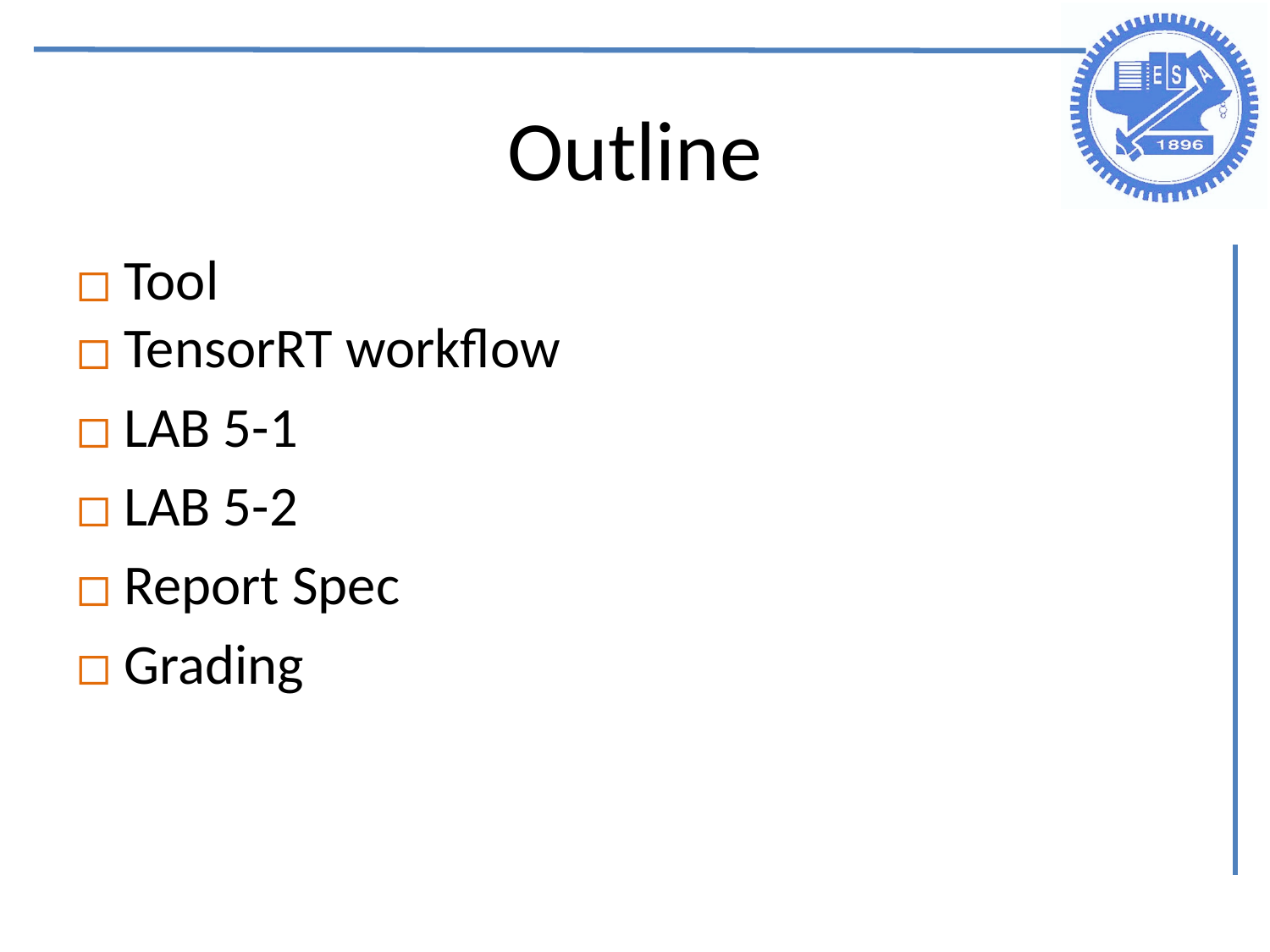

# Outline
Tool
TensorRT workflow
LAB 5-1
LAB 5-2
Report Spec
Grading